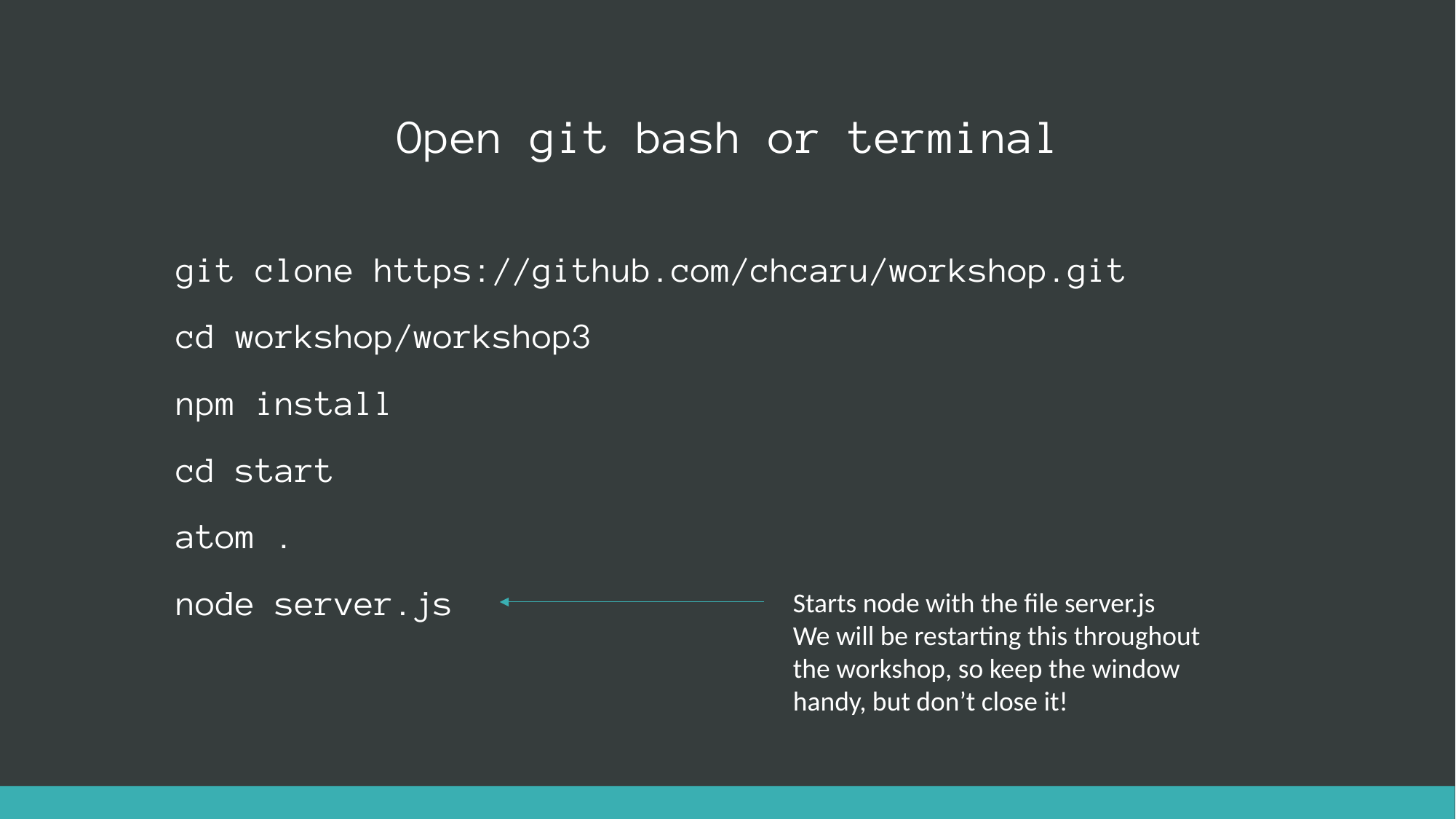

Open git bash or terminal

git clone https://github.com/chcaru/workshop.git
cd workshop/workshop3
npm install
cd start
atom .
node server.js

Starts node with the file server.js
We will be restarting this throughout
the workshop, so keep the window
handy, but don’t close it!